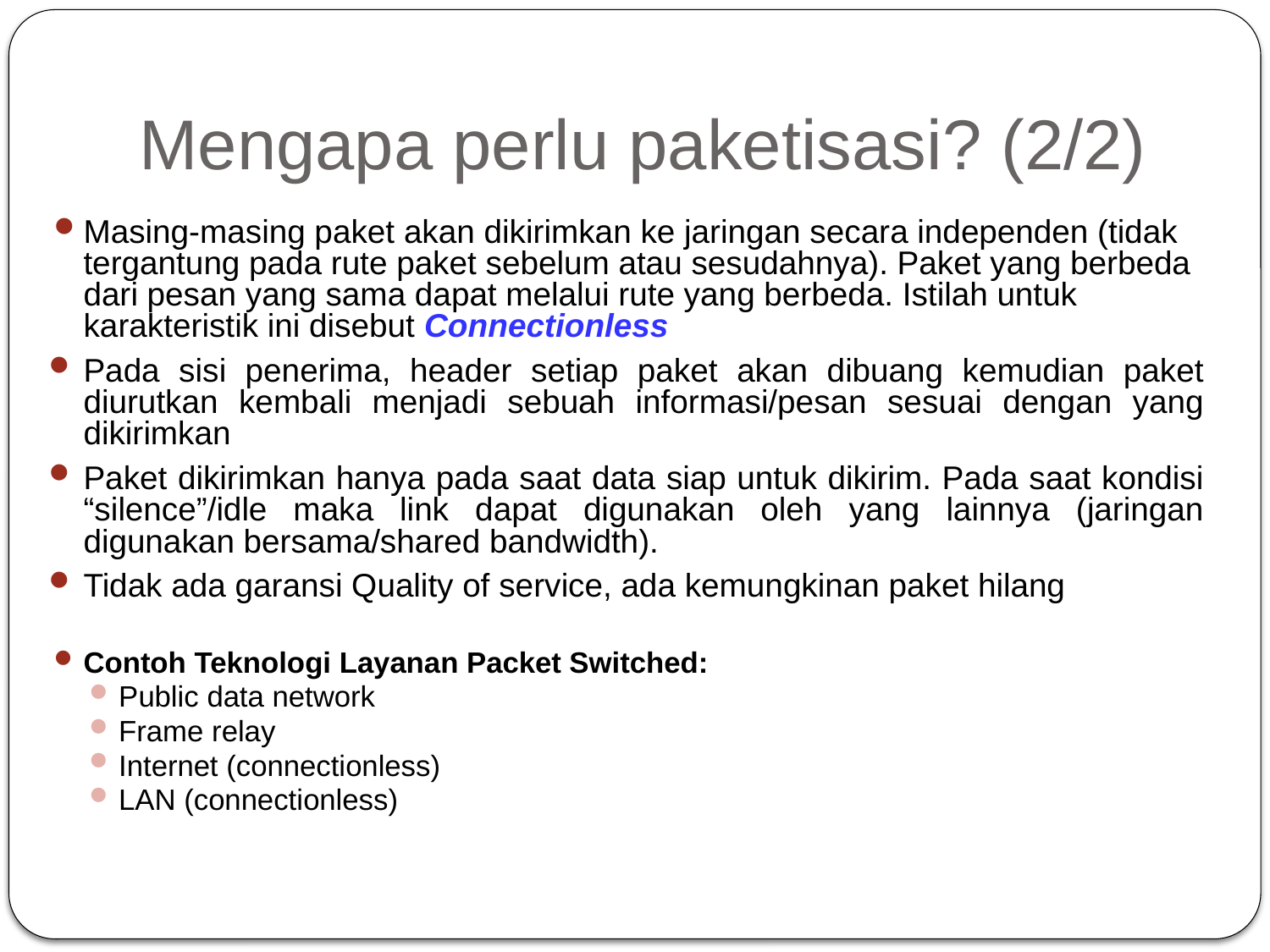

# Mengapa perlu paketisasi? (2/2)
Masing-masing paket akan dikirimkan ke jaringan secara independen (tidak tergantung pada rute paket sebelum atau sesudahnya). Paket yang berbeda dari pesan yang sama dapat melalui rute yang berbeda. Istilah untuk karakteristik ini disebut Connectionless
Pada sisi penerima, header setiap paket akan dibuang kemudian paket diurutkan kembali menjadi sebuah informasi/pesan sesuai dengan yang dikirimkan
Paket dikirimkan hanya pada saat data siap untuk dikirim. Pada saat kondisi “silence”/idle maka link dapat digunakan oleh yang lainnya (jaringan digunakan bersama/shared bandwidth).
Tidak ada garansi Quality of service, ada kemungkinan paket hilang

Contoh Teknologi Layanan Packet Switched:
Public data network
Frame relay
Internet (connectionless)
LAN (connectionless)